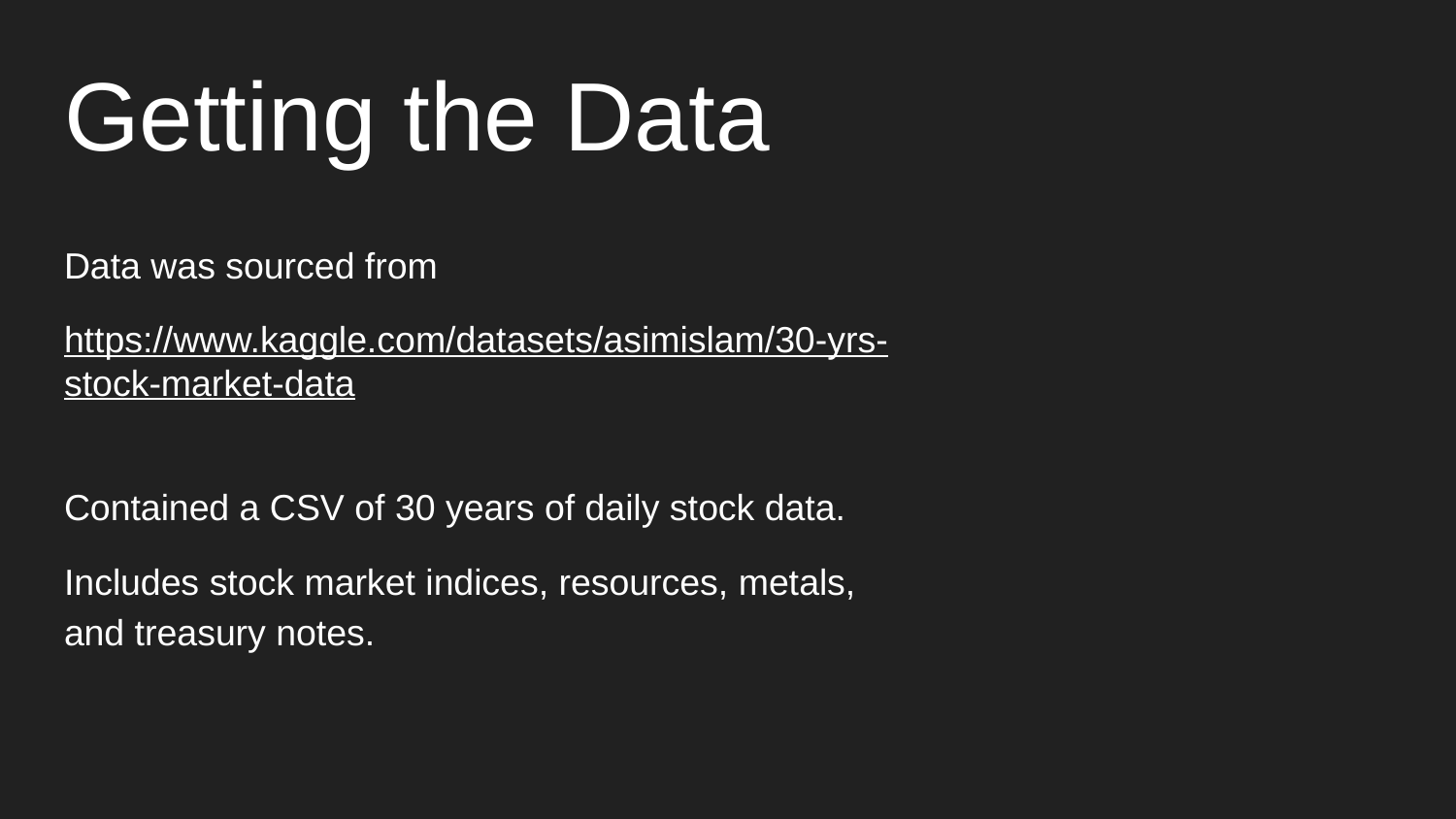

# Getting the Data
Data was sourced from
https://www.kaggle.com/datasets/asimislam/30-yrs-stock-market-data
Contained a CSV of 30 years of daily stock data.
Includes stock market indices, resources, metals, and treasury notes.